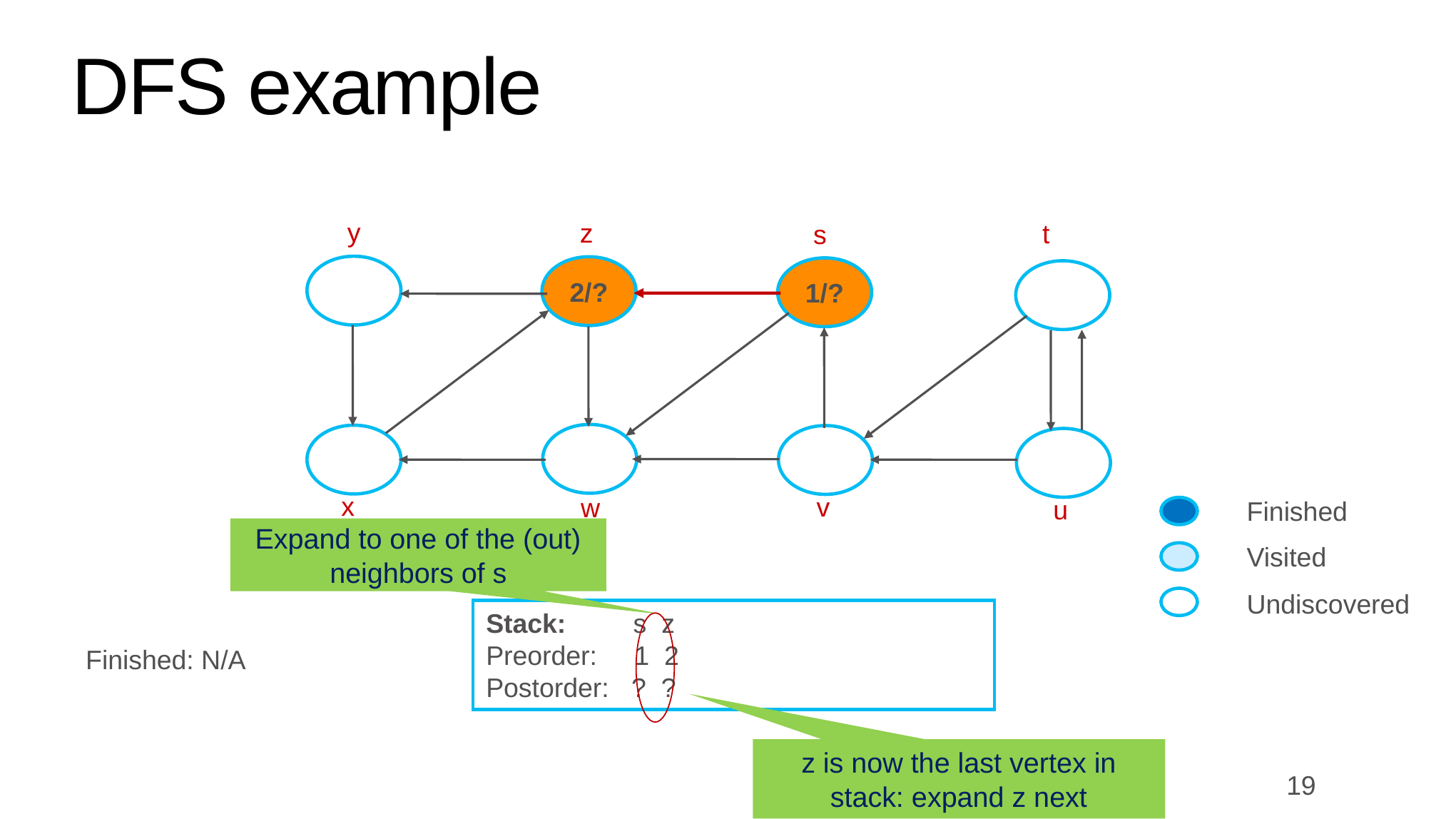

# DFS example
y
z
t
s

2/?
1/?

x
v
w
u
Finished

Expand to one of the (out) neighbors of s
Visited

Undiscovered

Stack:         s  z
Preorder:     1  2
Postorder:   ?  ?

Finished: N/A
z is now the last vertex in stack: expand z next
19